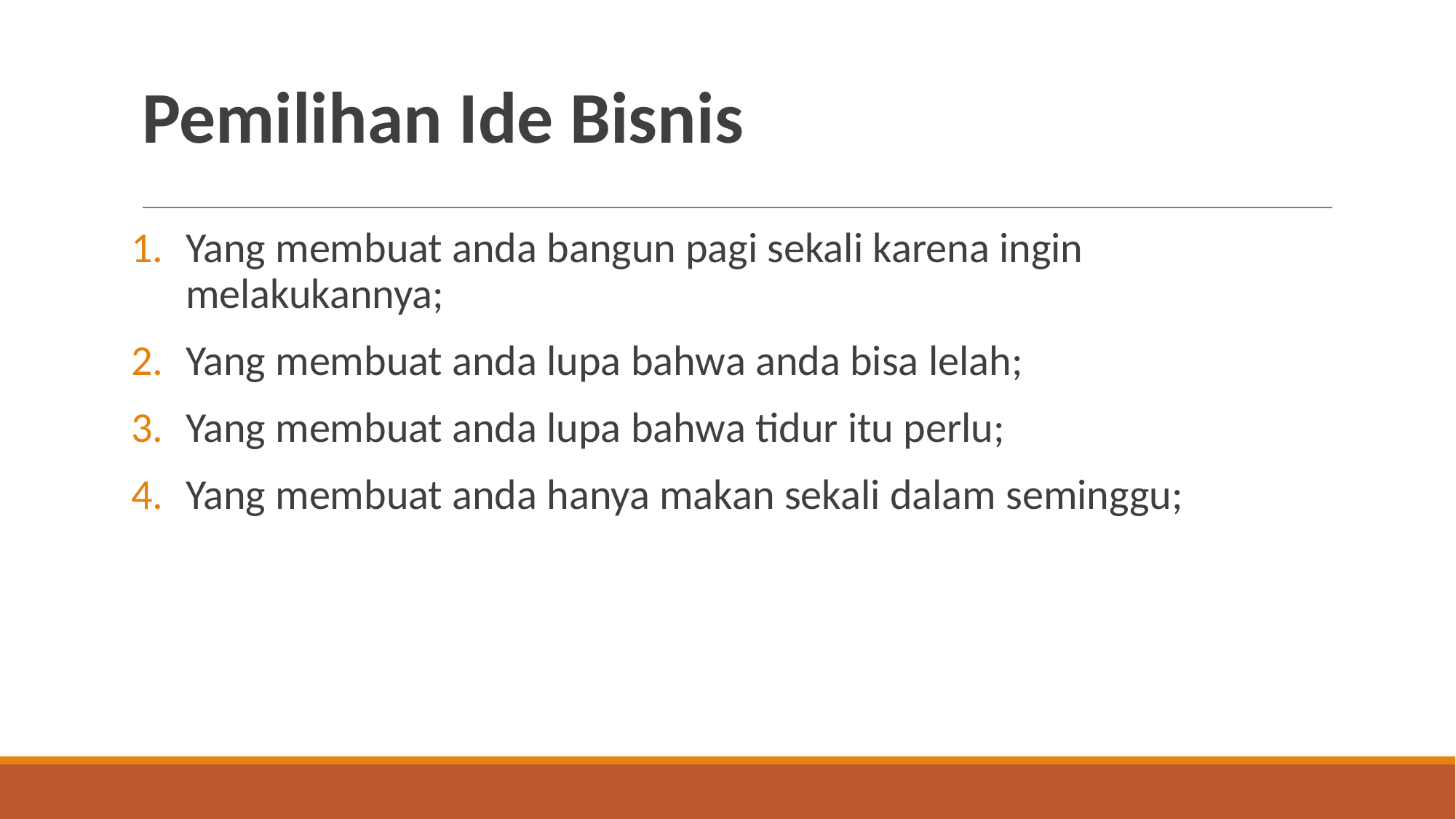

# Pemilihan Ide Bisnis
Yang membuat anda bangun pagi sekali karena ingin melakukannya;
Yang membuat anda lupa bahwa anda bisa lelah;
Yang membuat anda lupa bahwa tidur itu perlu;
Yang membuat anda hanya makan sekali dalam seminggu;